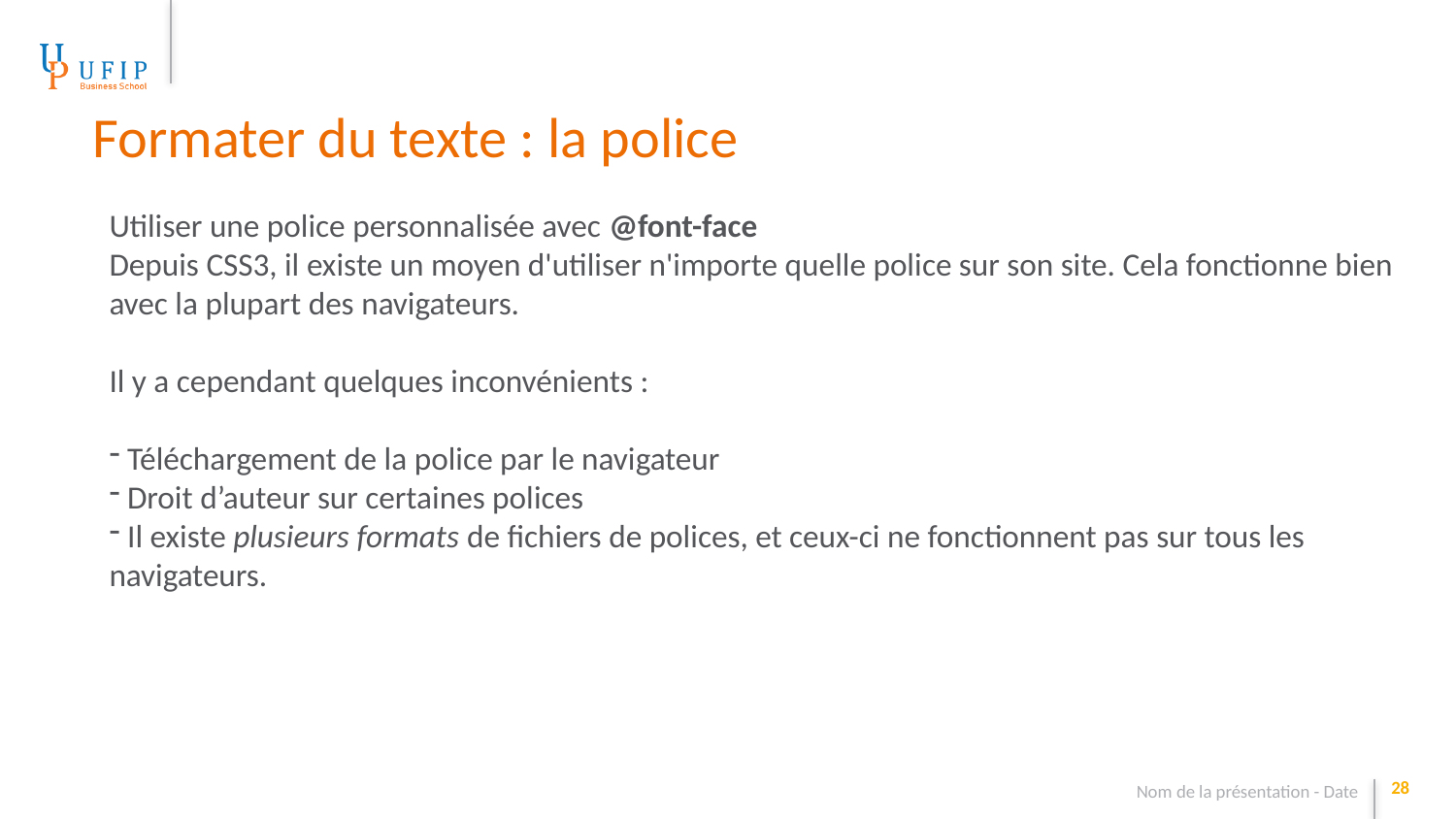

Formater du texte : la police
Utiliser une police personnalisée avec @font-face
Depuis CSS3, il existe un moyen d'utiliser n'importe quelle police sur son site. Cela fonctionne bien avec la plupart des navigateurs.

Il y a cependant quelques inconvénients :

 Téléchargement de la police par le navigateur
 Droit d’auteur sur certaines polices
 Il existe plusieurs formats de fichiers de polices, et ceux-ci ne fonctionnent pas sur tous les navigateurs.